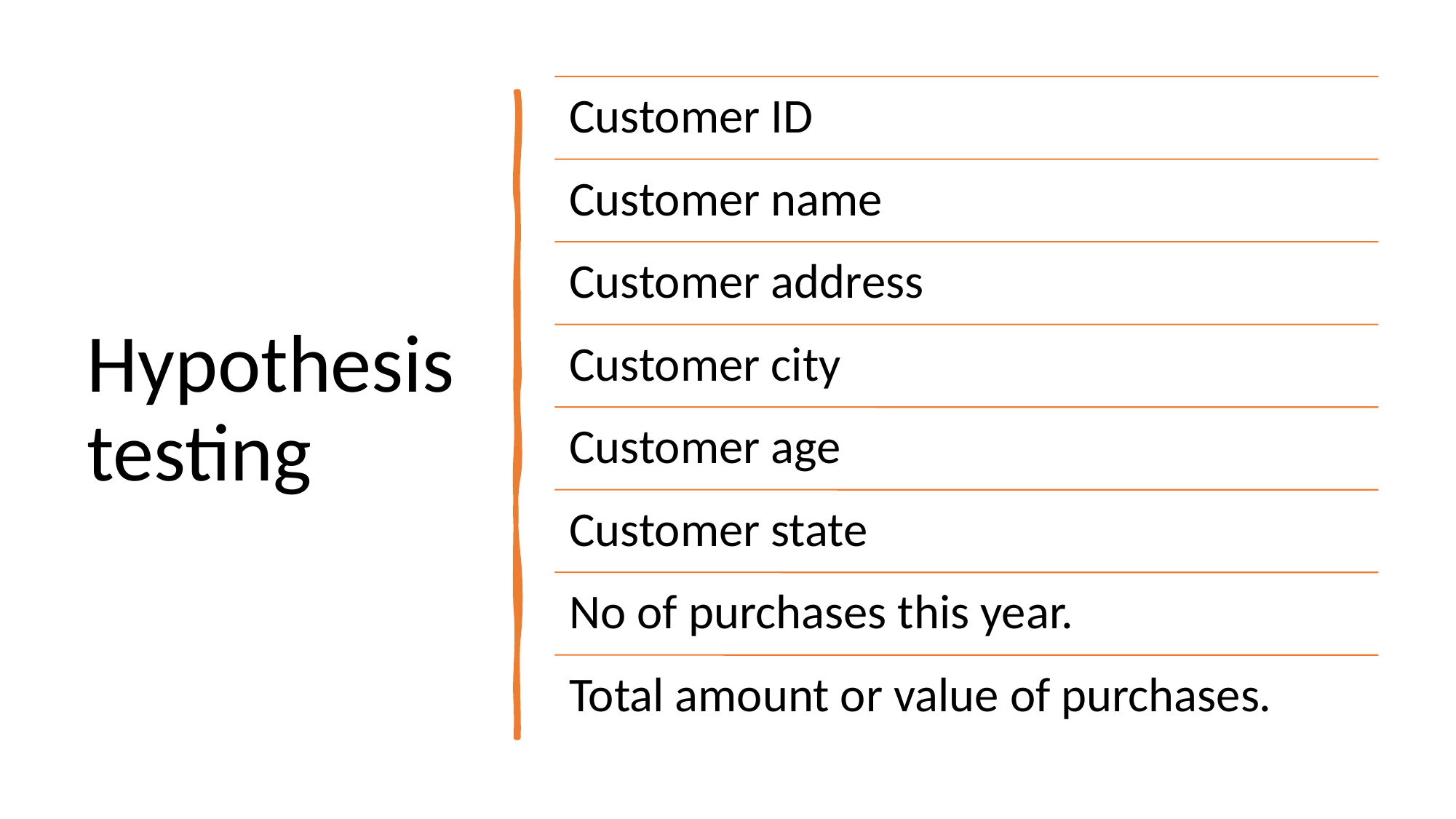

Customer ID
Customer name
Customer address
Customer city
Customer age
Customer state
No of purchases this year.
Total amount or value of purchases.
# Hypothesis testing